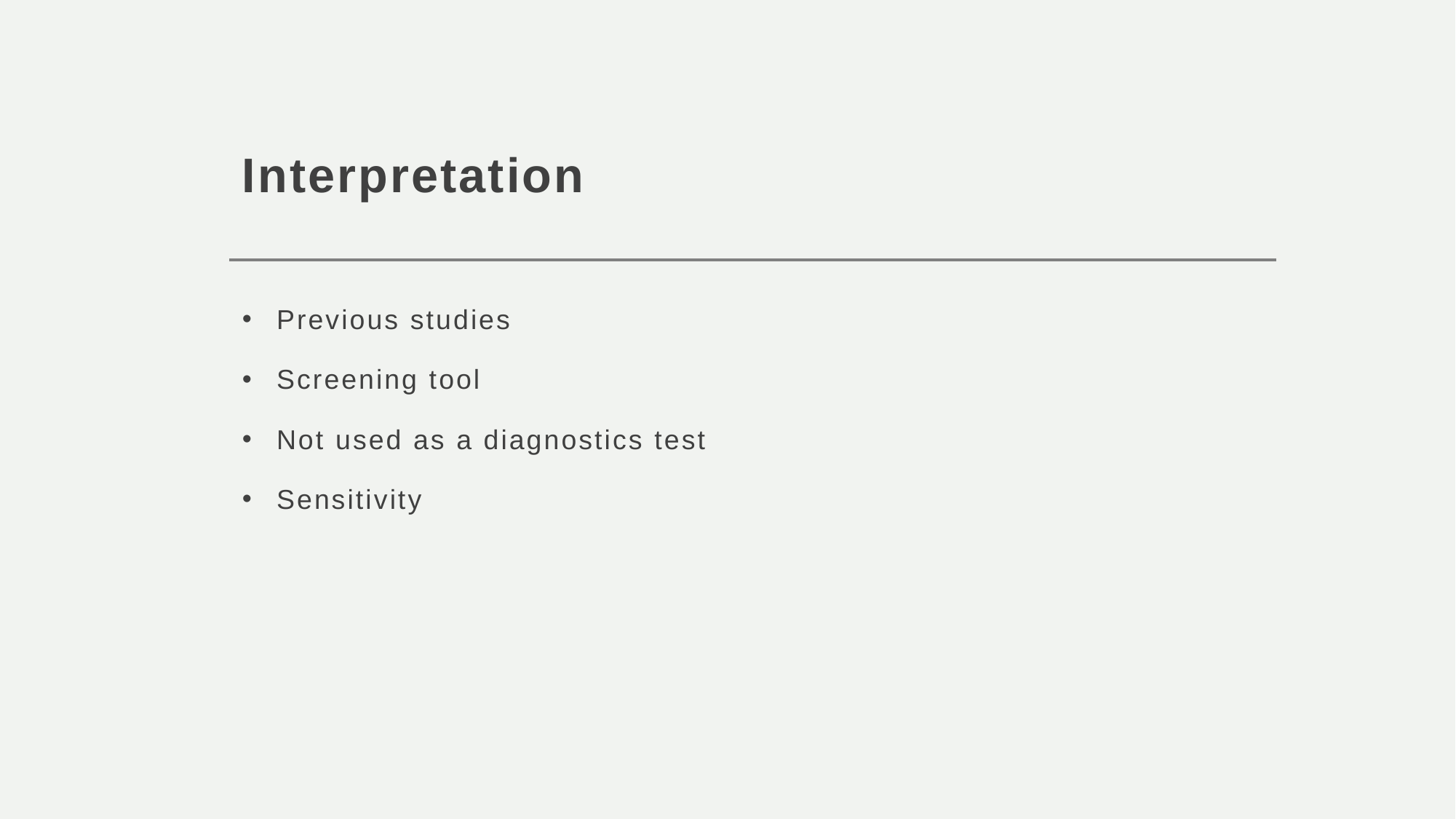

# Interpretation
Previous studies
Screening tool
Not used as a diagnostics test
Sensitivity